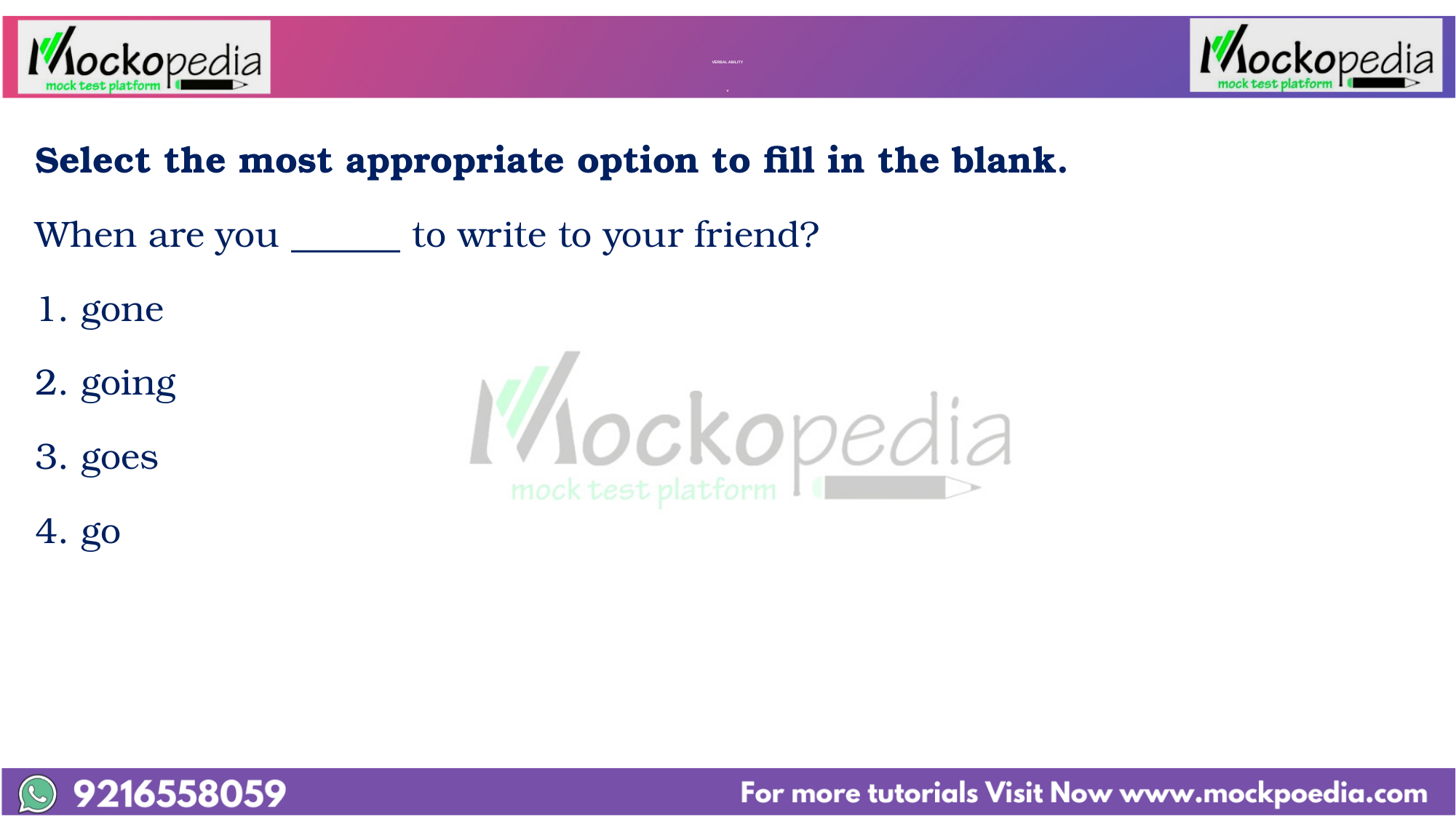

# VERBAL ABILITY v
Select the most appropriate option to fill in the blank.
When are you ______ to write to your friend?
1. gone
2. going
3. goes
4. go